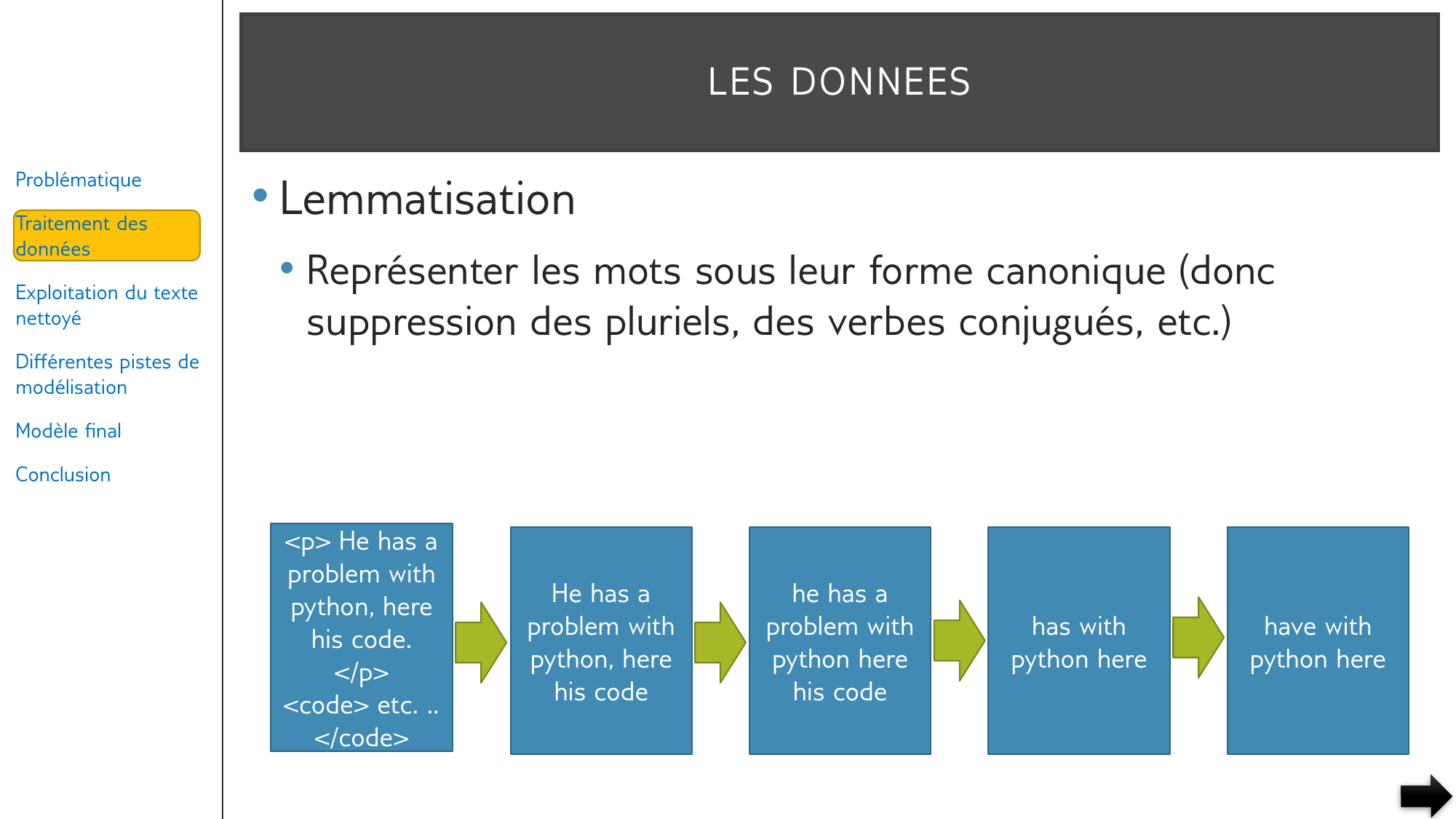

# LES DONNEES
Lemmatisation
Représenter les mots sous leur forme canonique (donc suppression des pluriels, des verbes conjugués, etc.)

<p> He has a problem with python, here his code. </p>
<code> etc. .. </code>
He has a problem with python, here his code
he has a problem with python here his code
has with python here
have with python here